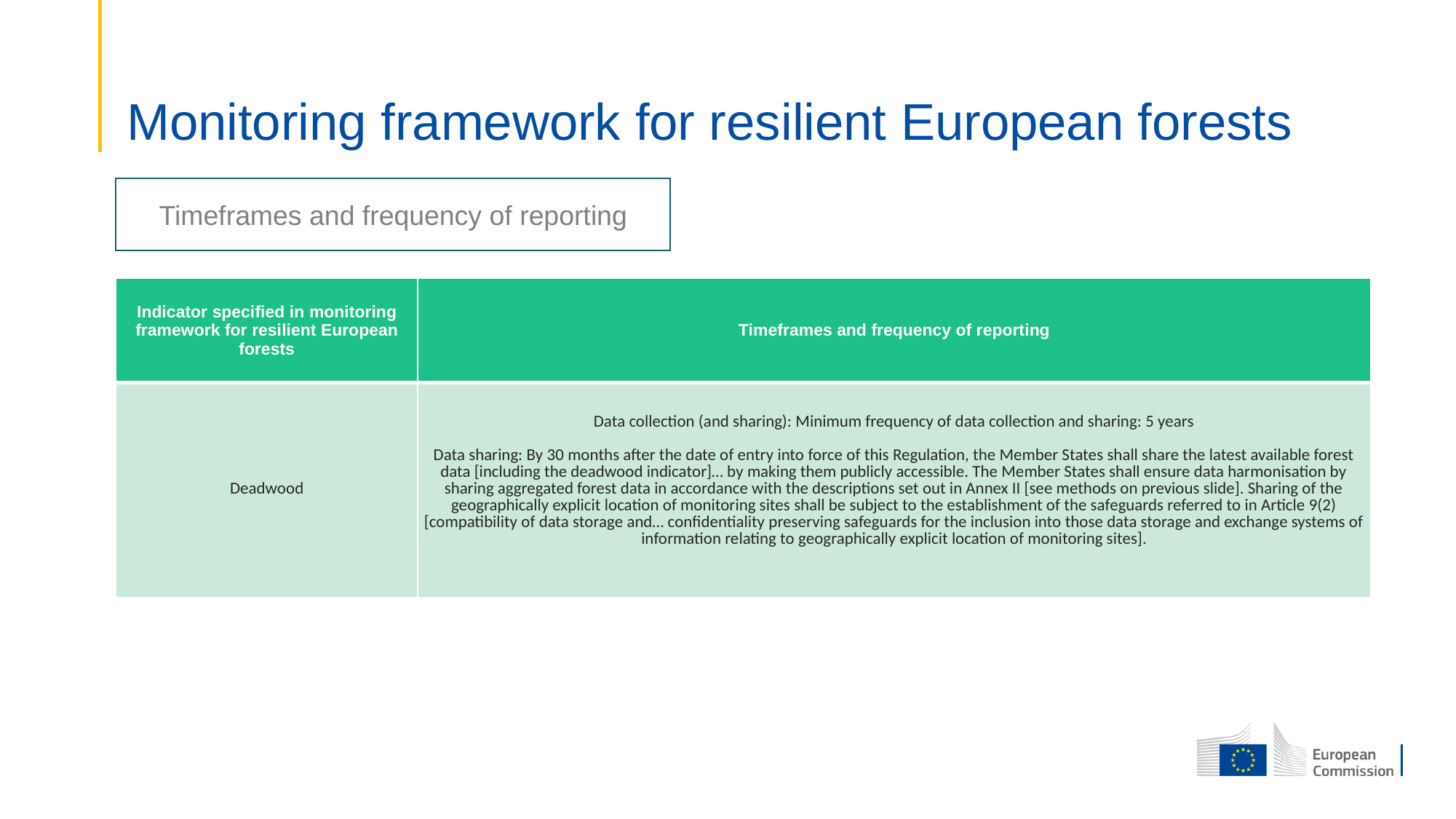

# Monitoring framework for resilient European forests
Timeframes and frequency of reporting
| Indicator specified in monitoring framework for resilient European forests | Timeframes and frequency of reporting |
| --- | --- |
| Deadwood | Data collection (and sharing): Minimum frequency of data collection and sharing: 5 years Data sharing: By 30 months after the date of entry into force of this Regulation, the Member States shall share the latest available forest data [including the deadwood indicator]… by making them publicly accessible. The Member States shall ensure data harmonisation by sharing aggregated forest data in accordance with the descriptions set out in Annex II [see methods on previous slide]. Sharing of the geographically explicit location of monitoring sites shall be subject to the establishment of the safeguards referred to in Article 9(2) [compatibility of data storage and… confidentiality preserving safeguards for the inclusion into those data storage and exchange systems of information relating to geographically explicit location of monitoring sites]. |